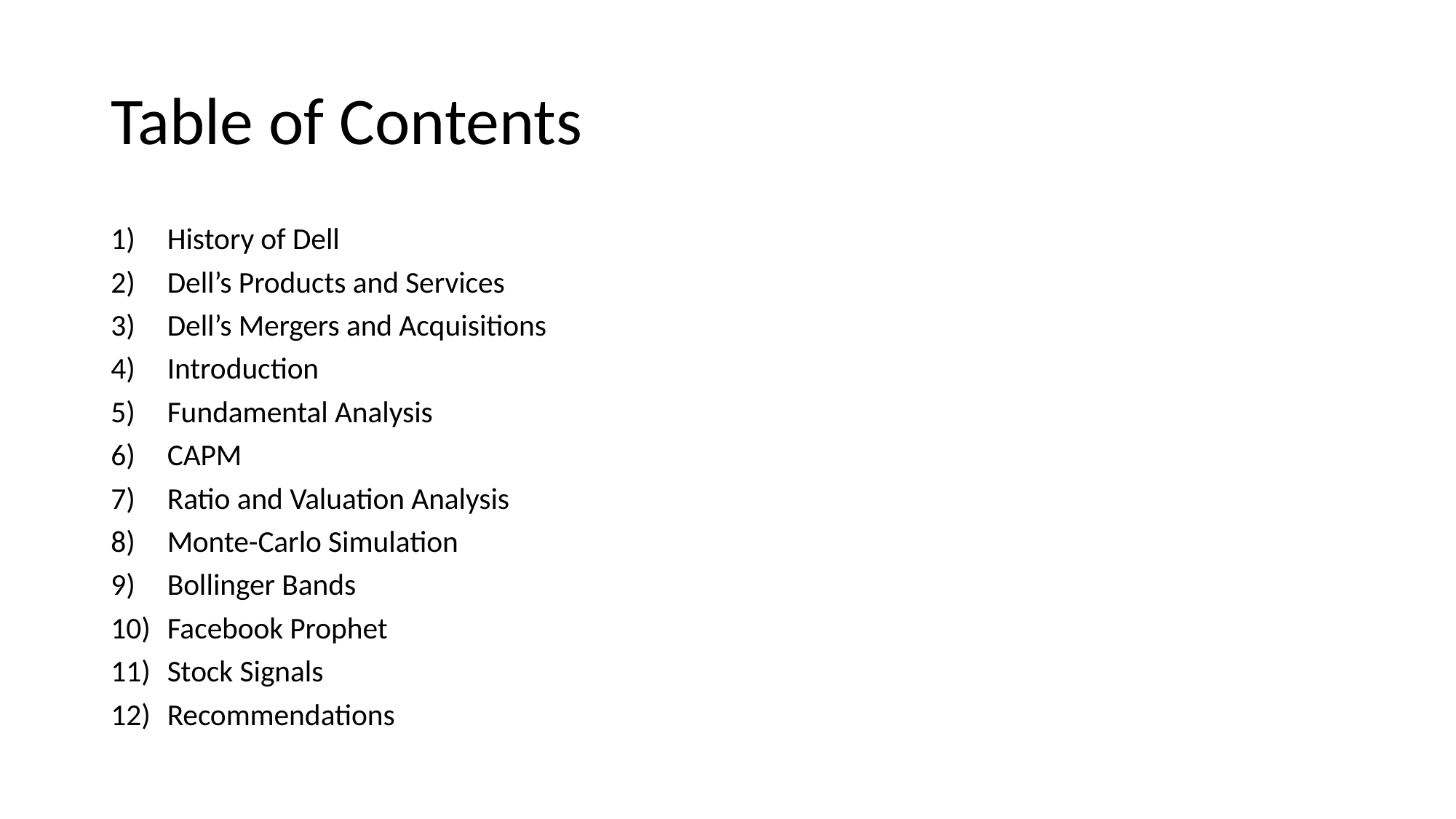

# Table of Contents
History of Dell
Dell’s Products and Services
Dell’s Mergers and Acquisitions
Introduction
Fundamental Analysis
CAPM
Ratio and Valuation Analysis
Monte-Carlo Simulation
Bollinger Bands
Facebook Prophet
Stock Signals
Recommendations